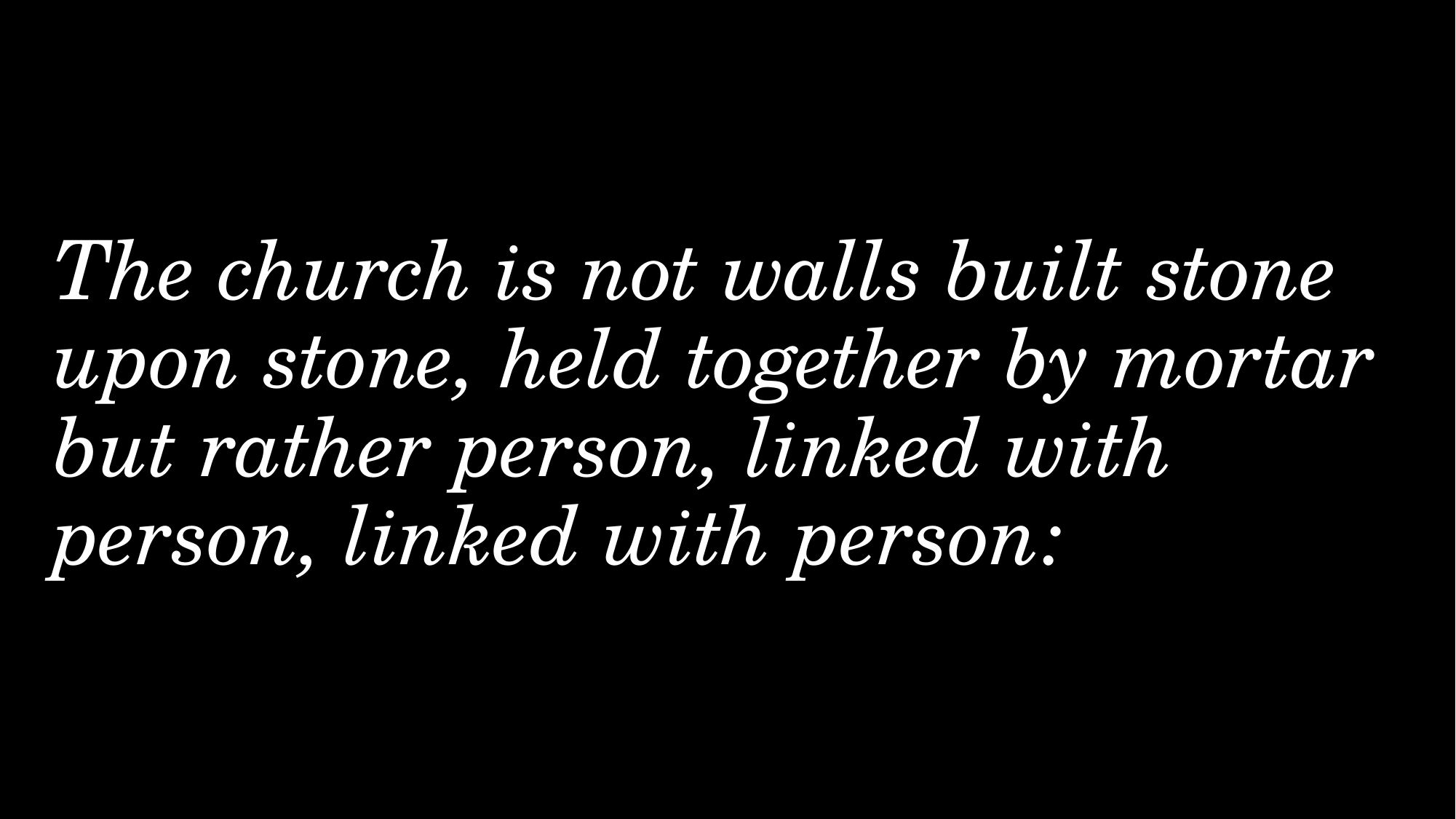

# The church is not walls built stone upon stone, held together by mortar but rather person, linked with person, linked with person: